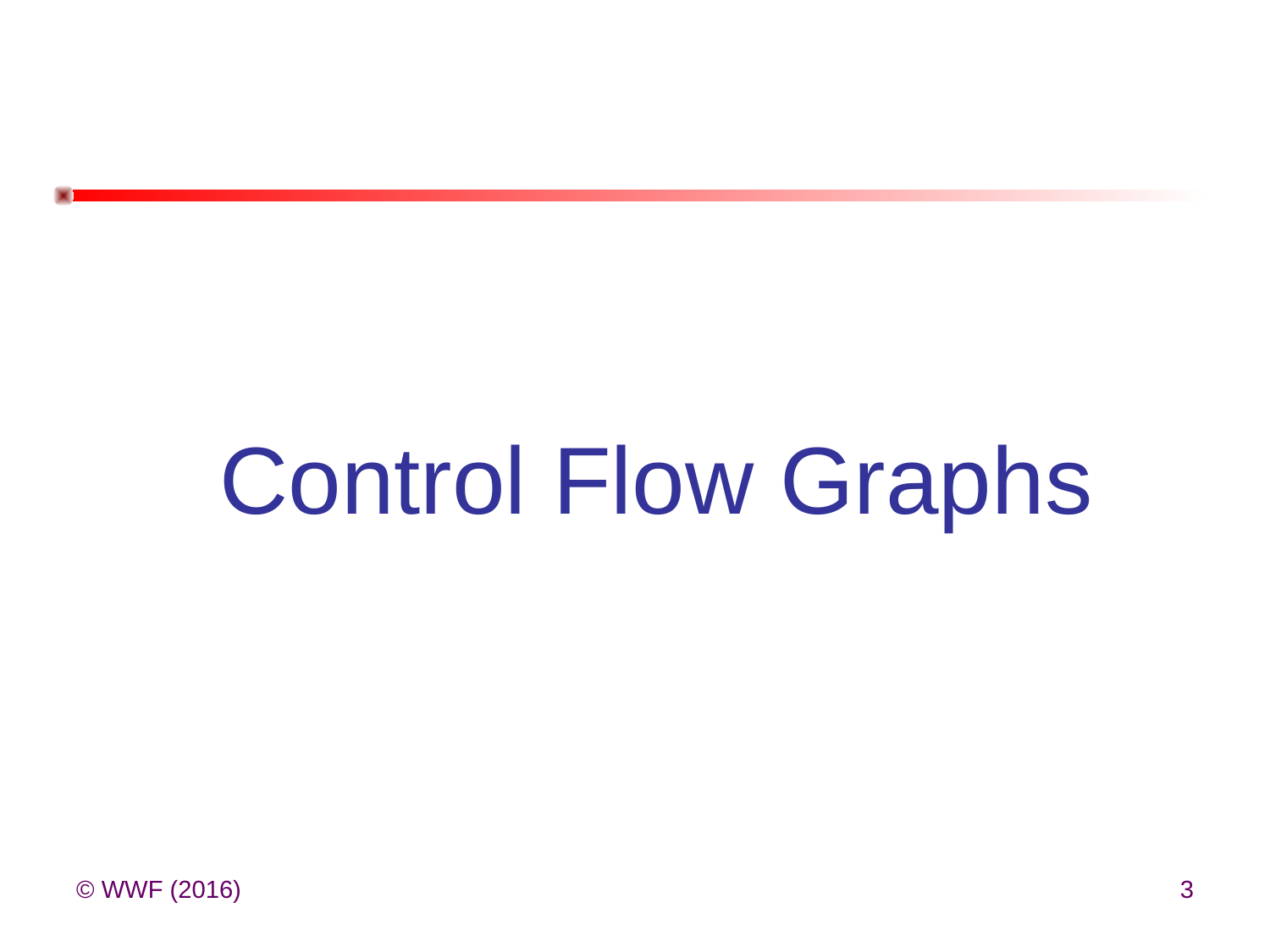

# Control Flow Graphs
© WWF (2016)
3